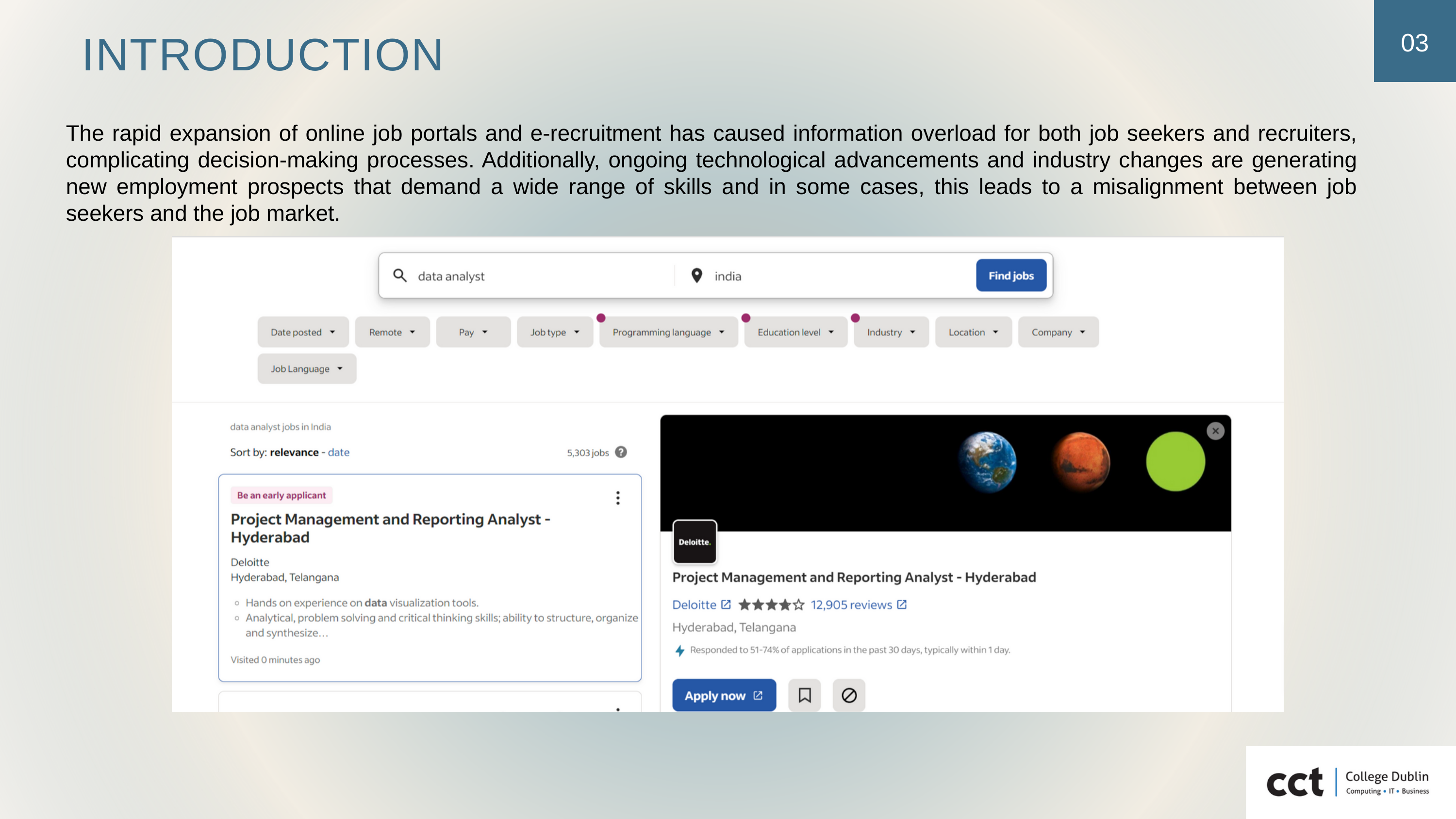

03
INTRODUCTION
The rapid expansion of online job portals and e-recruitment has caused information overload for both job seekers and recruiters, complicating decision-making processes. Additionally, ongoing technological advancements and industry changes are generating new employment prospects that demand a wide range of skills and in some cases, this leads to a misalignment between job seekers and the job market.